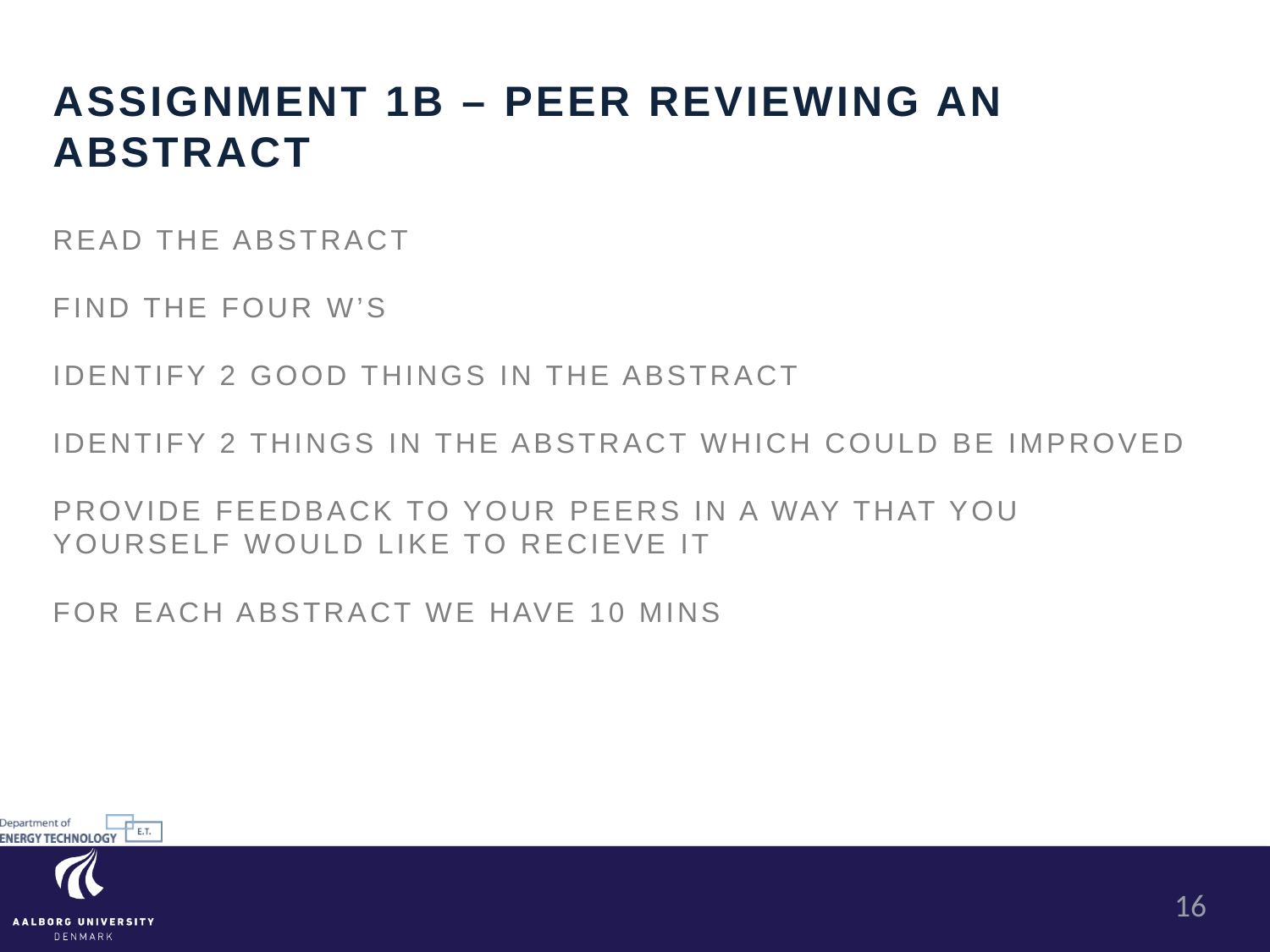

# Assignment 1b – peer reviewing an abstract
Read the abstract

Find the four w’s

Identify 2 good things in the abstract

Identify 2 things in the abstract which could be improved

Provide feedback to your peers in a way that you yourself would like to recieve it

For each abstract we have 10 mins
16